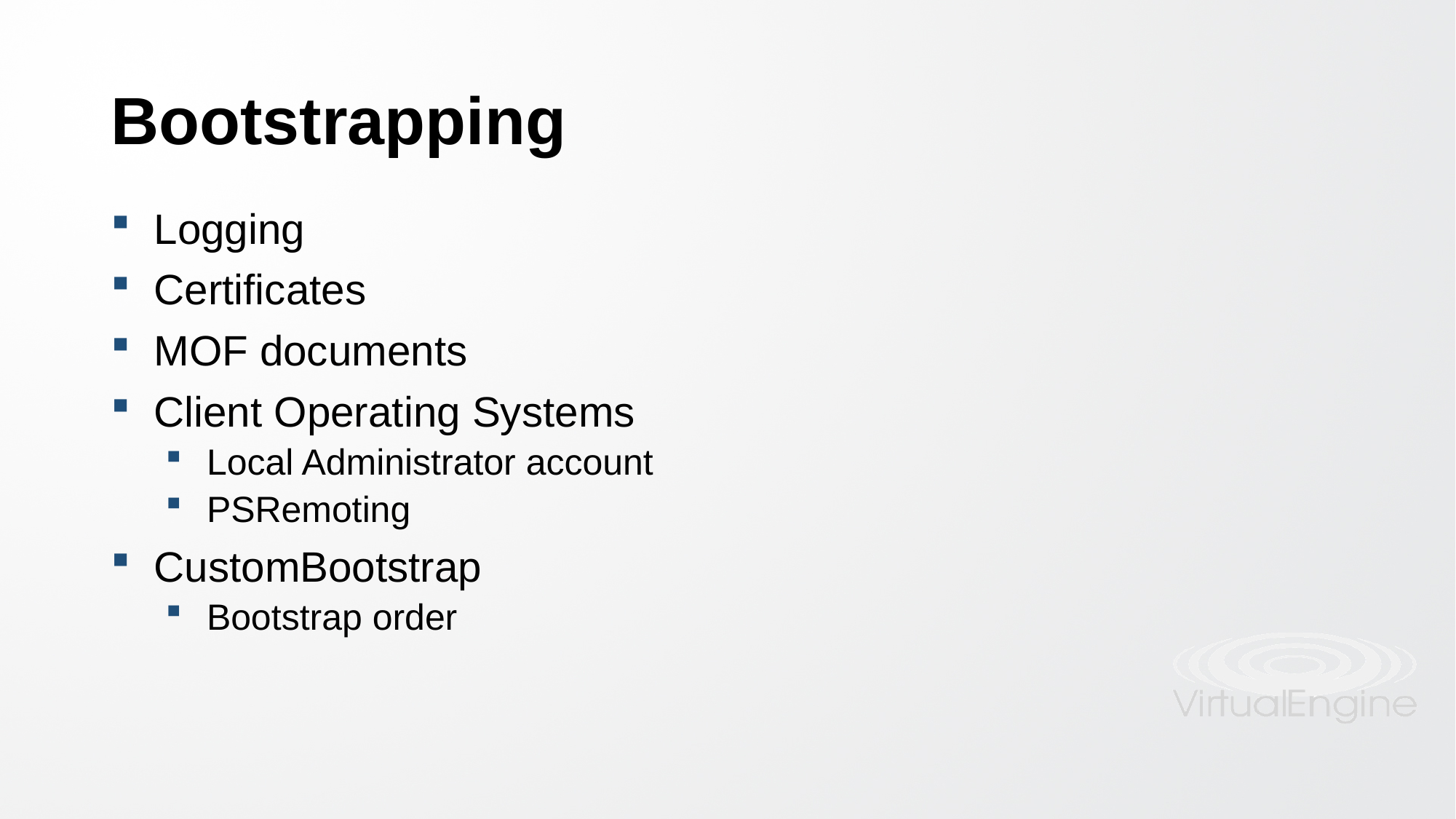

# Bootstrapping
Logging
Certificates
MOF documents
Client Operating Systems
Local Administrator account
PSRemoting
CustomBootstrap
Bootstrap order